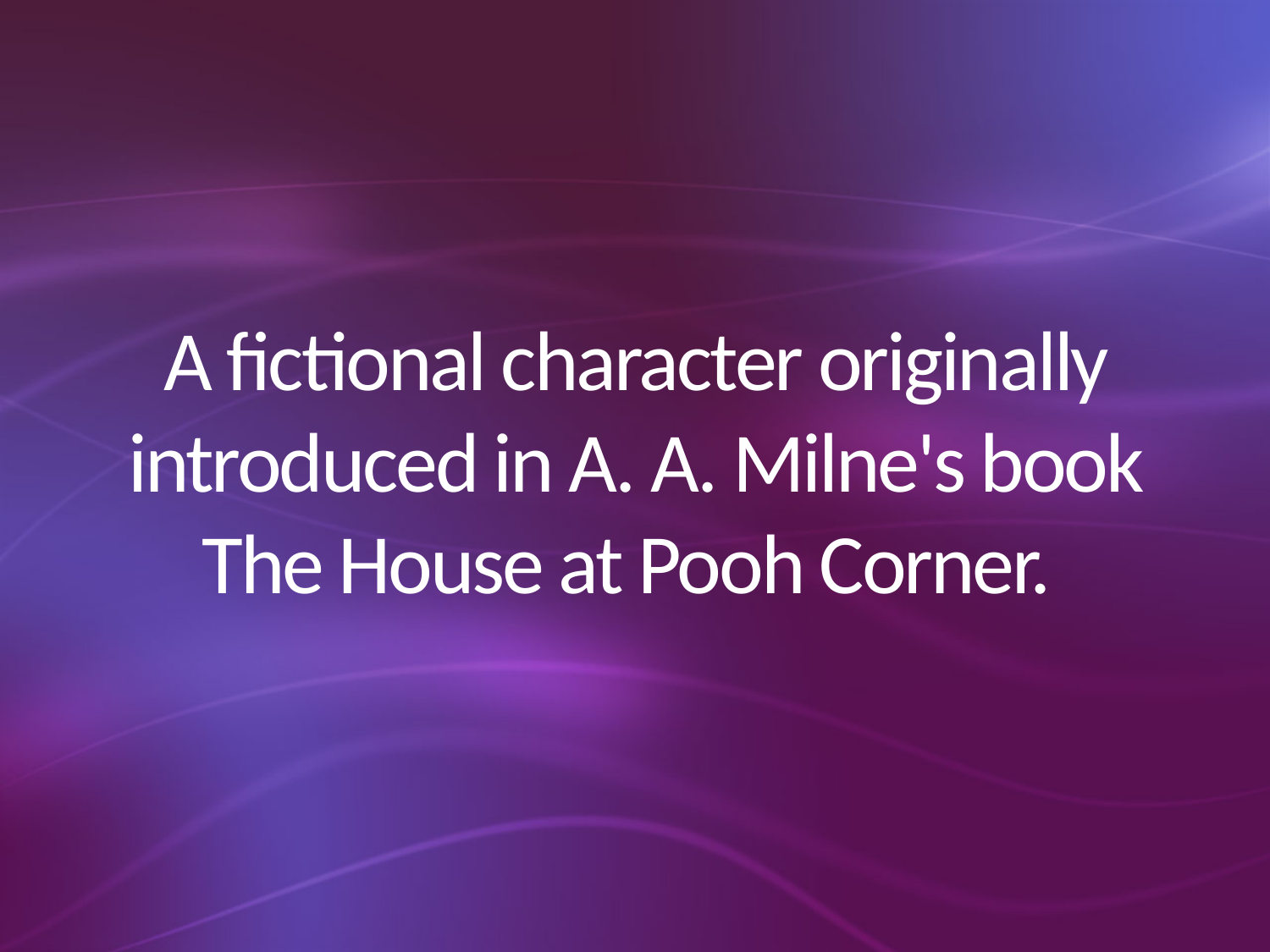

# A fictional character originally introduced in A. A. Milne's book The House at Pooh Corner.